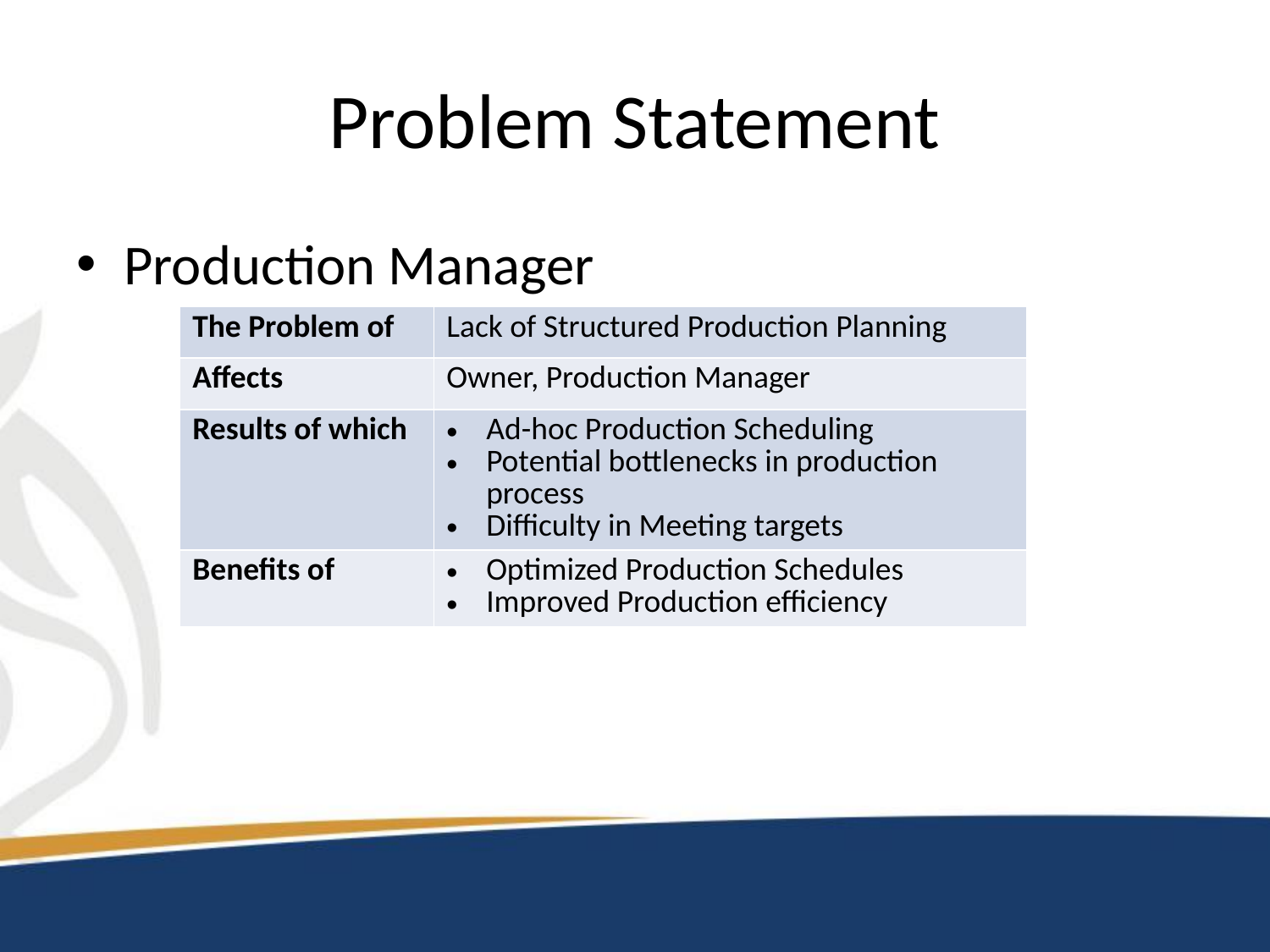

# Problem Statement
Production Manager

| The Problem of | Lack of Structured Production Planning |
| --- | --- |
| Affects | Owner, Production Manager |
| Results of which | Ad-hoc Production Scheduling Potential bottlenecks in production process Difficulty in Meeting targets |
| Benefits of | Optimized Production Schedules Improved Production efficiency |